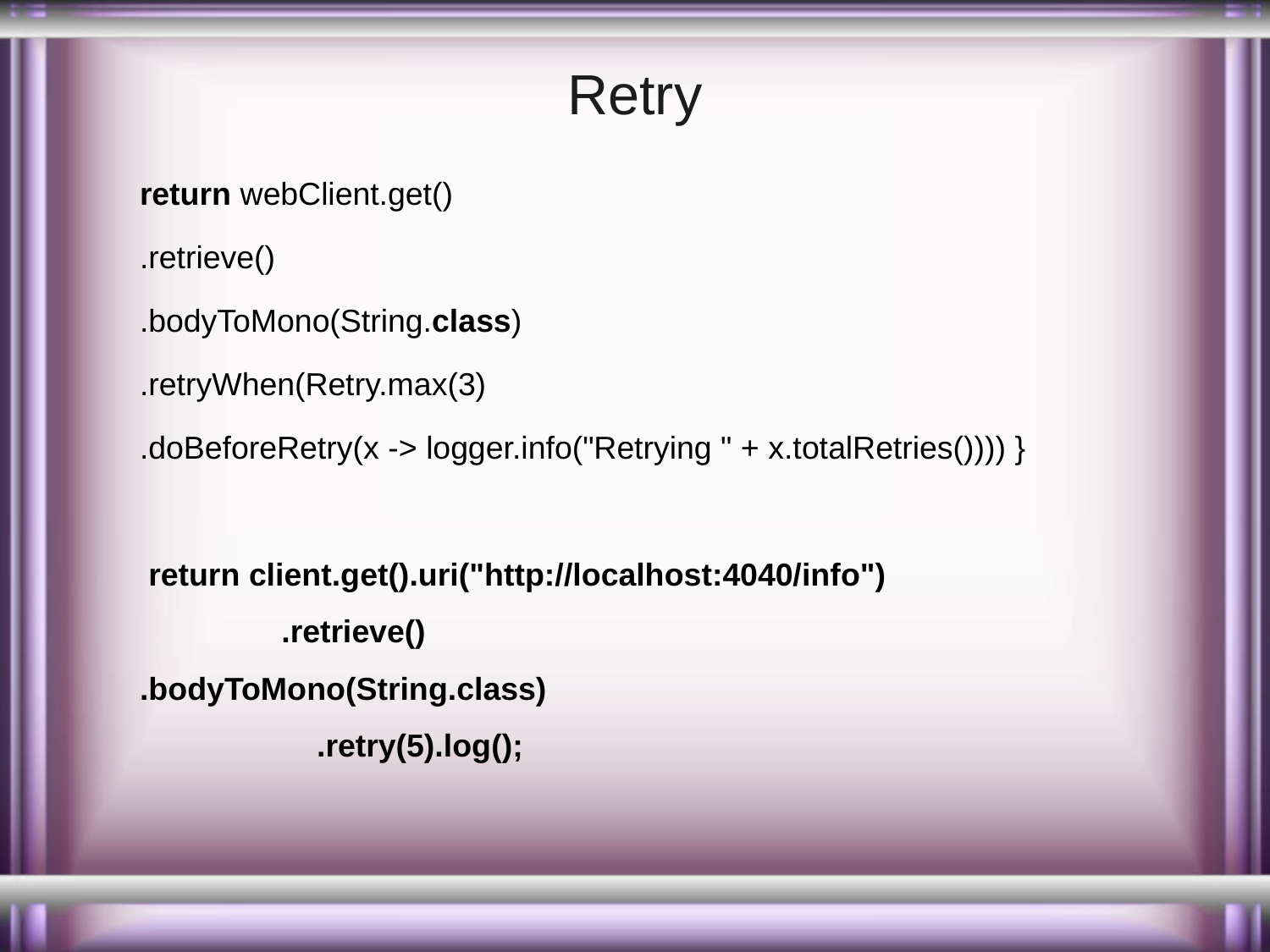

# Retry
return webClient.get()
.retrieve()
.bodyToMono(String.class)
.retryWhen(Retry.max(3)
.doBeforeRetry(x -> logger.info("Retrying " + x.totalRetries()))) }

 return client.get().uri("http://localhost:4040/info")
                .retrieve()
.bodyToMono(String.class)
                    .retry(5).log();